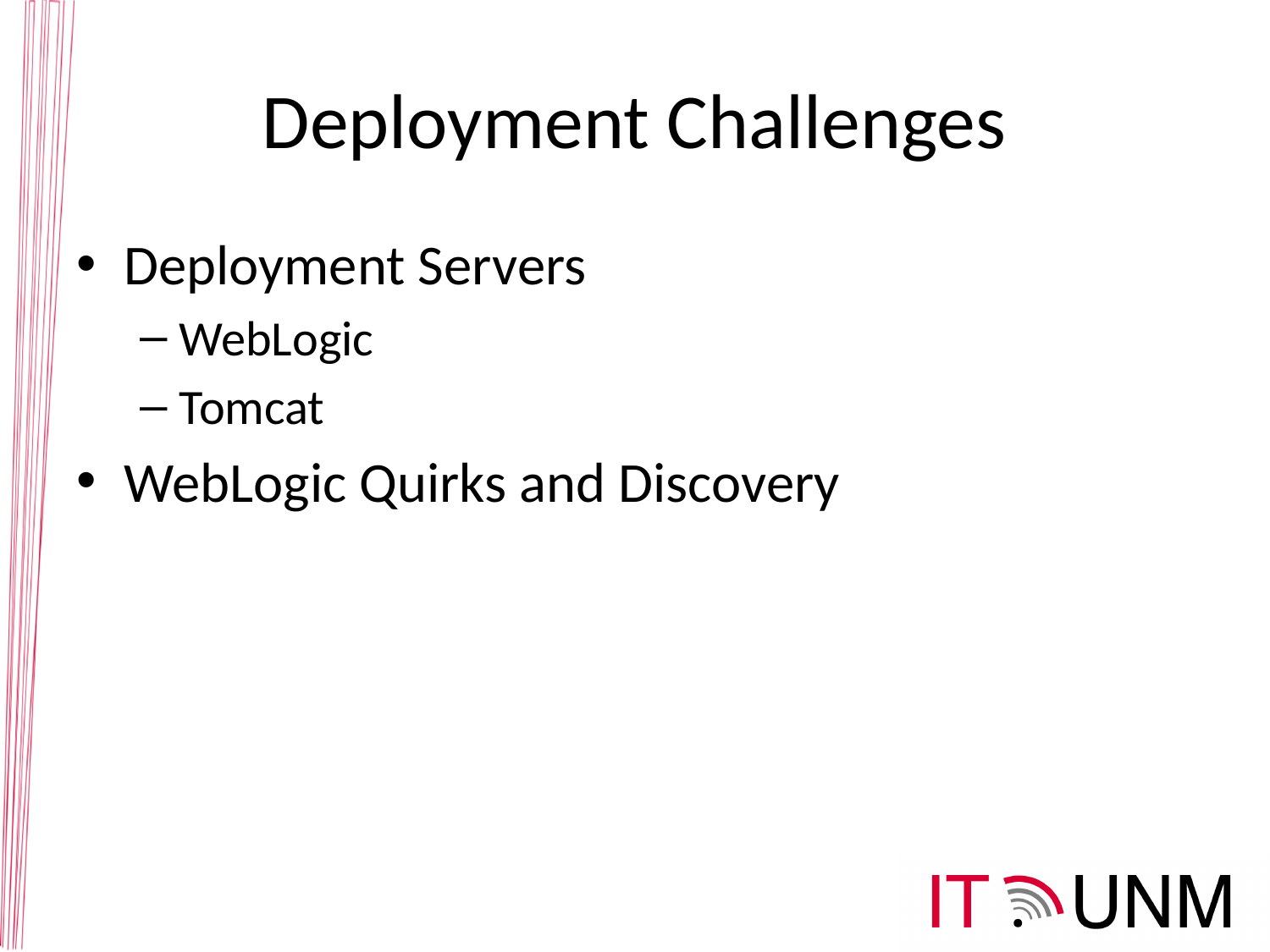

# Deployment Challenges
Deployment Servers
WebLogic
Tomcat
WebLogic Quirks and Discovery